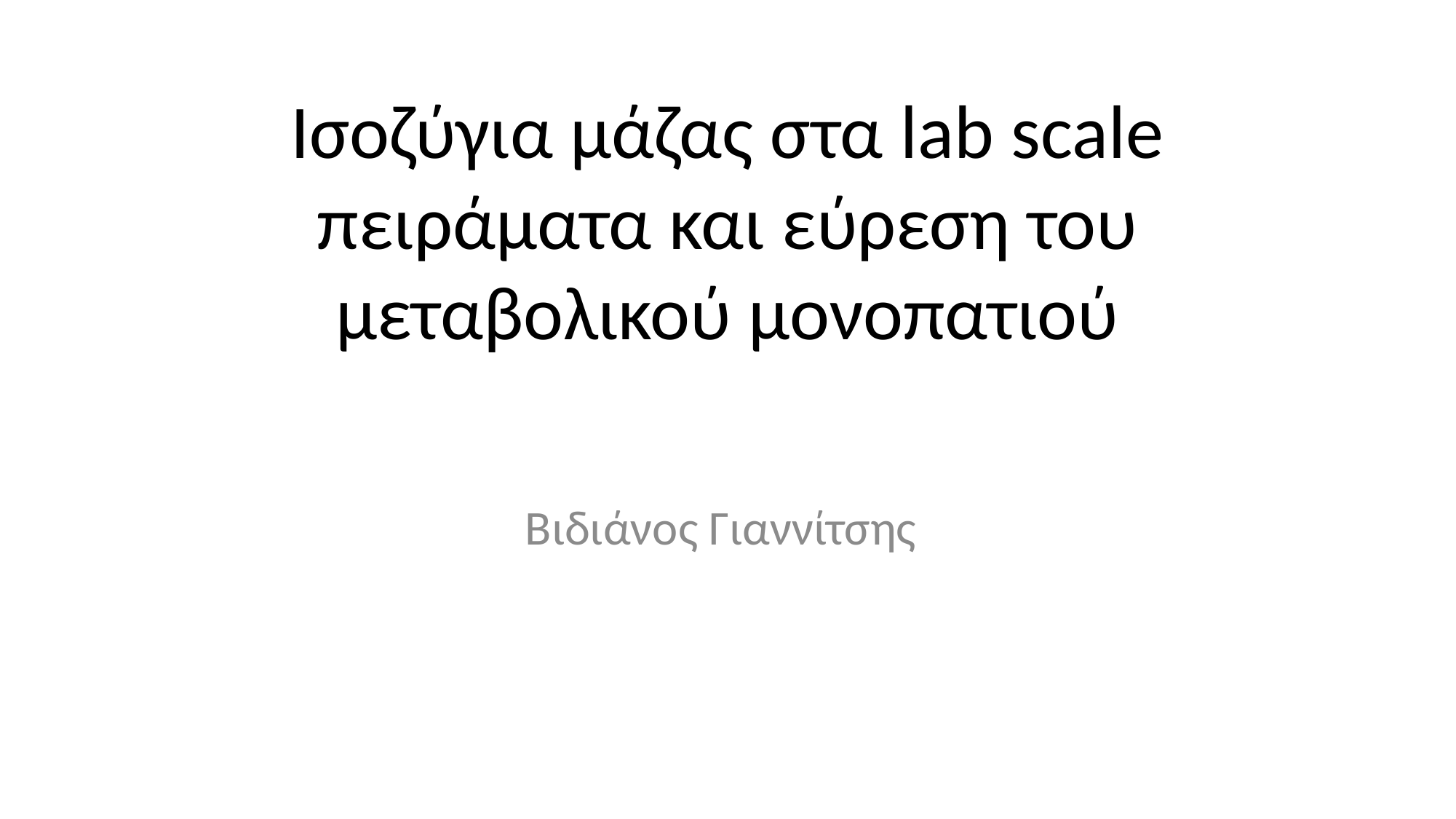

# Ισοζύγια μάζας στα lab scale πειράματα και εύρεση του μεταβολικού μονοπατιού
Βιδιάνος Γιαννίτσης